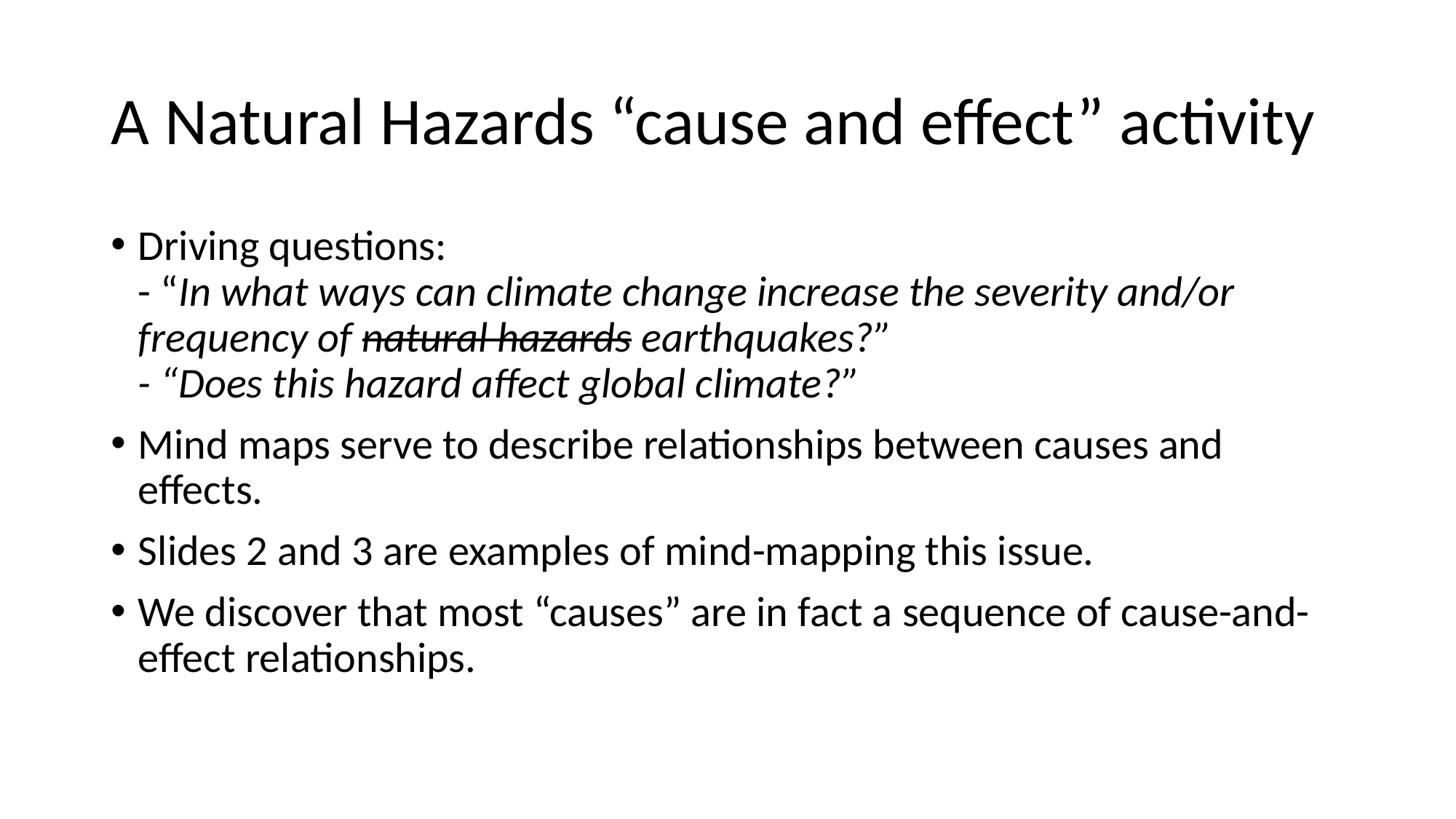

# A Natural Hazards “cause and effect” activity
Driving questions:
- “In what ways can climate change increase the severity and/or frequency of natural hazards earthquakes?”
- “Does this hazard affect global climate?”
Mind maps serve to describe relationships between causes and effects.
Slides 2 and 3 are examples of mind-mapping this issue.
We discover that most “causes” are in fact a sequence of cause-and-effect relationships.